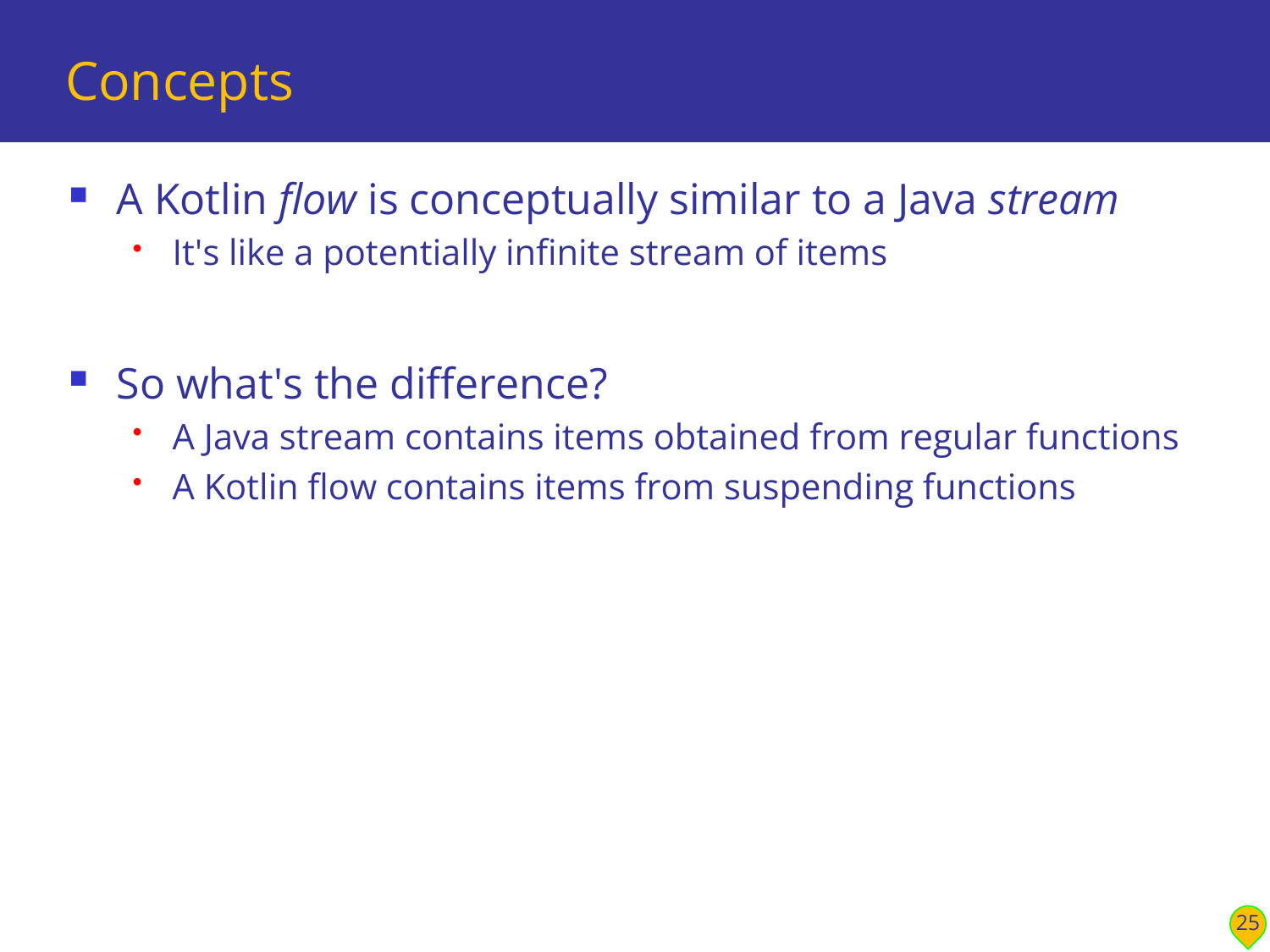

# Concepts
A Kotlin flow is conceptually similar to a Java stream
It's like a potentially infinite stream of items

So what's the difference?
A Java stream contains items obtained from regular functions
A Kotlin flow contains items from suspending functions
25